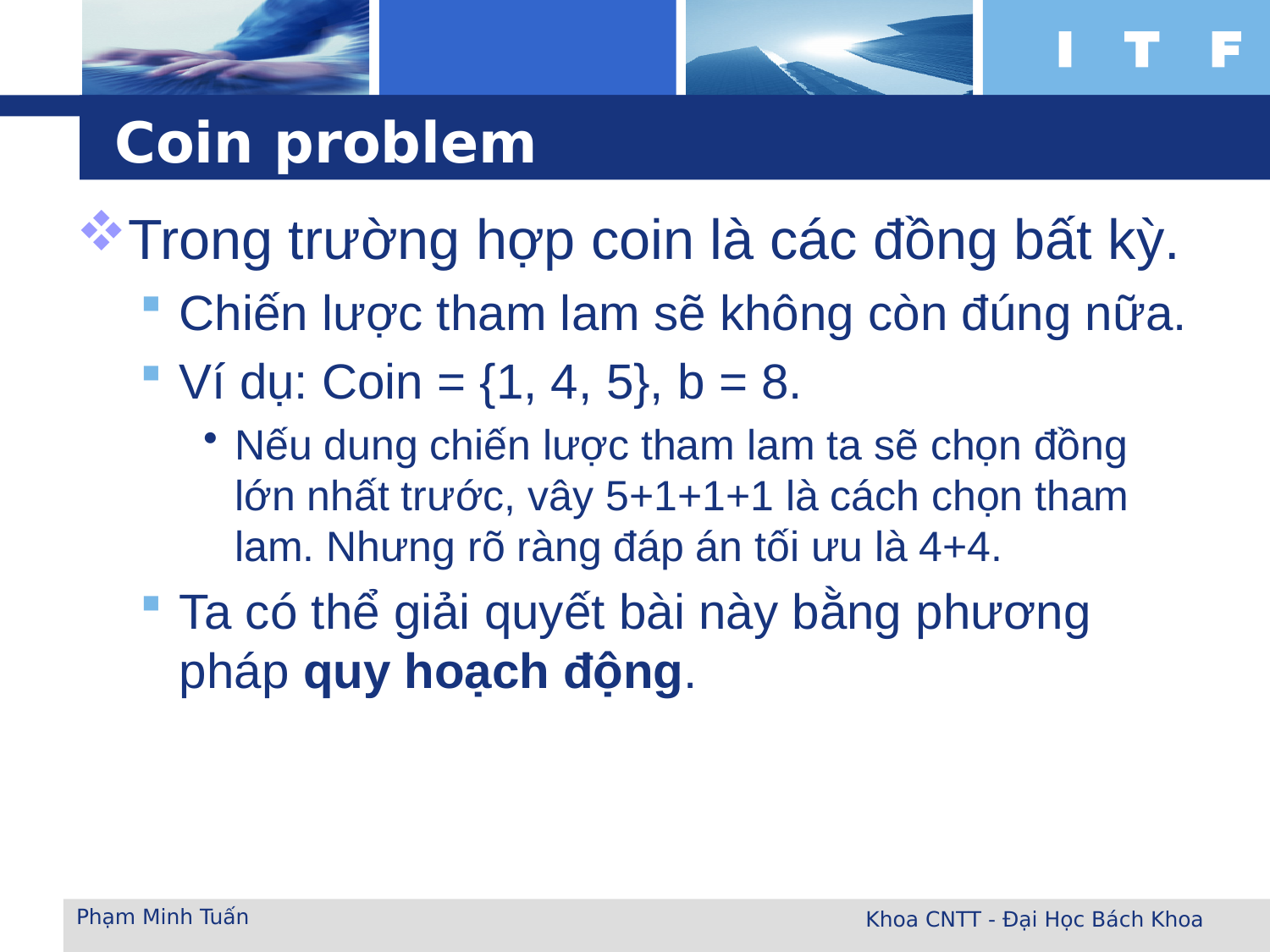

# Coin problem
Trong trường hợp coin là các đồng bất kỳ.
Chiến lược tham lam sẽ không còn đúng nữa.
Ví dụ: Coin = {1, 4, 5}, b = 8.
Nếu dung chiến lược tham lam ta sẽ chọn đồng lớn nhất trước, vây 5+1+1+1 là cách chọn tham lam. Nhưng rõ ràng đáp án tối ưu là 4+4.
Ta có thể giải quyết bài này bằng phương pháp quy hoạch động.

Phạm Minh Tuấn
Khoa CNTT - Đại Học Bách Khoa